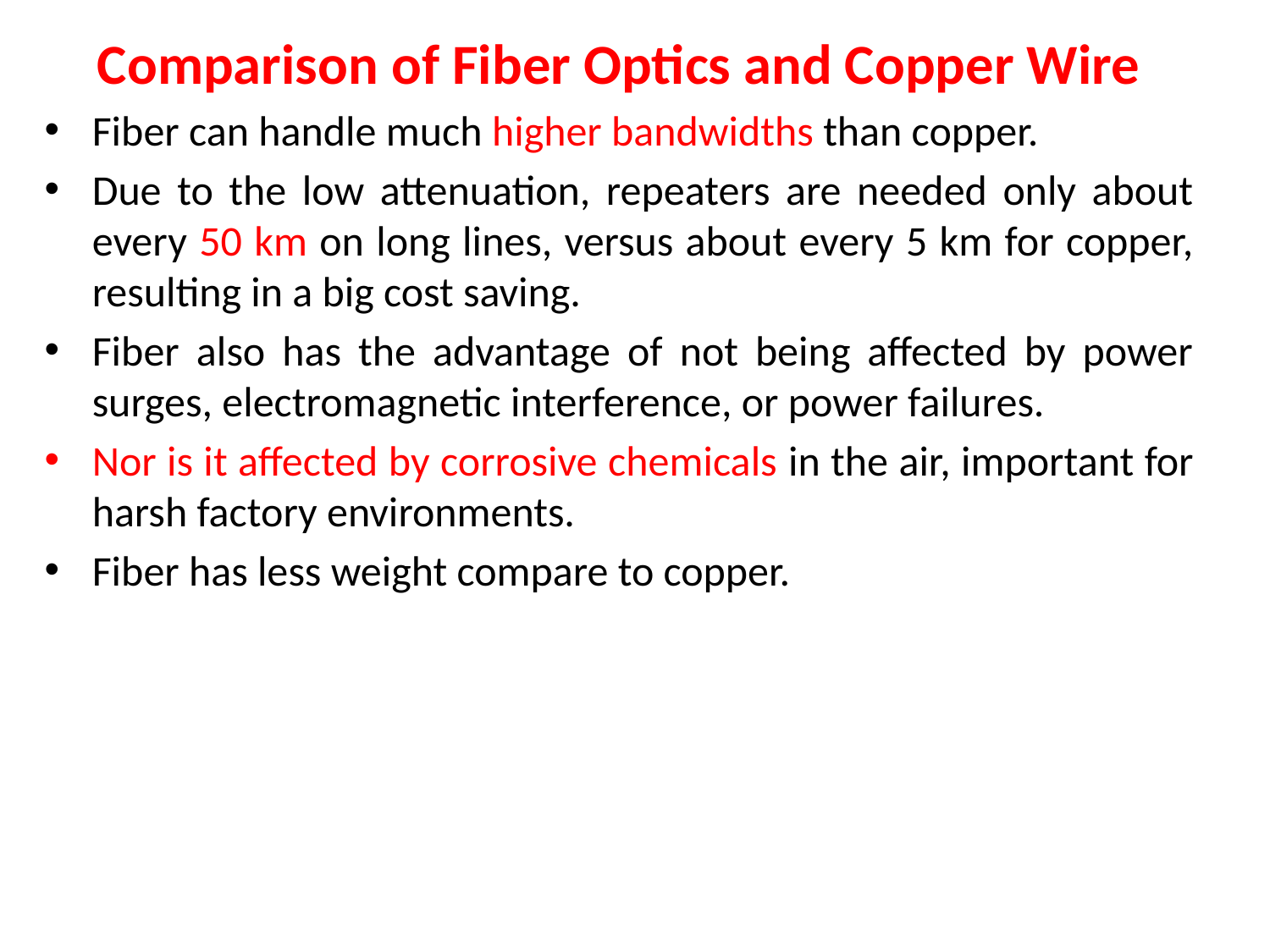

Comparison of Fiber Optics and Copper Wire
Fiber can handle much higher bandwidths than copper.
Due to the low attenuation, repeaters are needed only about every 50 km on long lines, versus about every 5 km for copper, resulting in a big cost saving.
Fiber also has the advantage of not being affected by power surges, electromagnetic interference, or power failures.
Nor is it affected by corrosive chemicals in the air, important for harsh factory environments.
Fiber has less weight compare to copper.